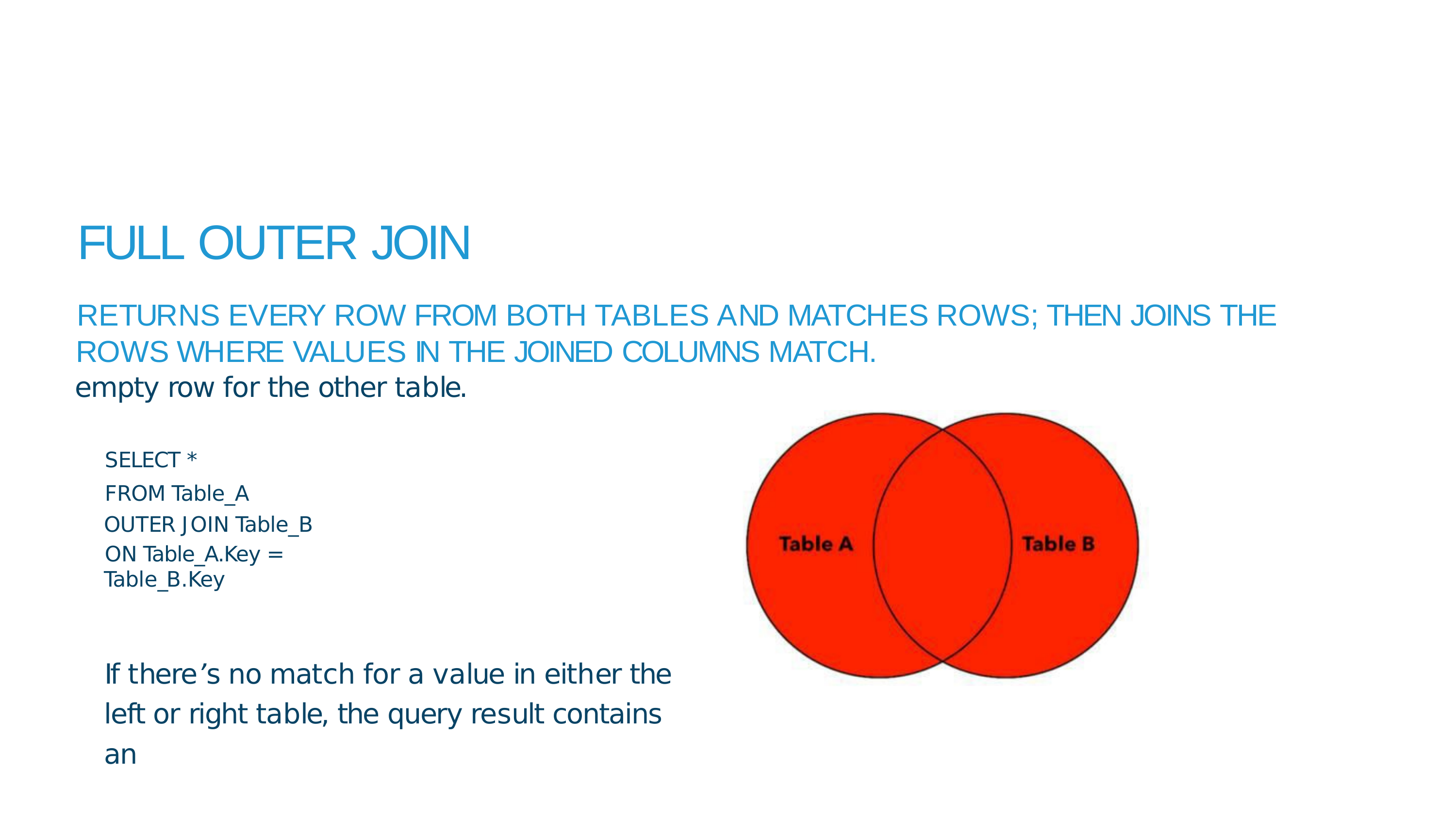

FULL OUTER JOIN
RETURNS EVERY ROW FROM BOTH TABLES AND MATCHES ROWS; THEN JOINS THE ROWS WHERE VALUES IN THE JOINED COLUMNS MATCH.
empty row for the other table.

SELECT *
FROM Table_A OUTER JOIN Table_B
ON Table_A.Key = Table_B.Key

If there’s no match for a value in either the left or right table, the query result contains an